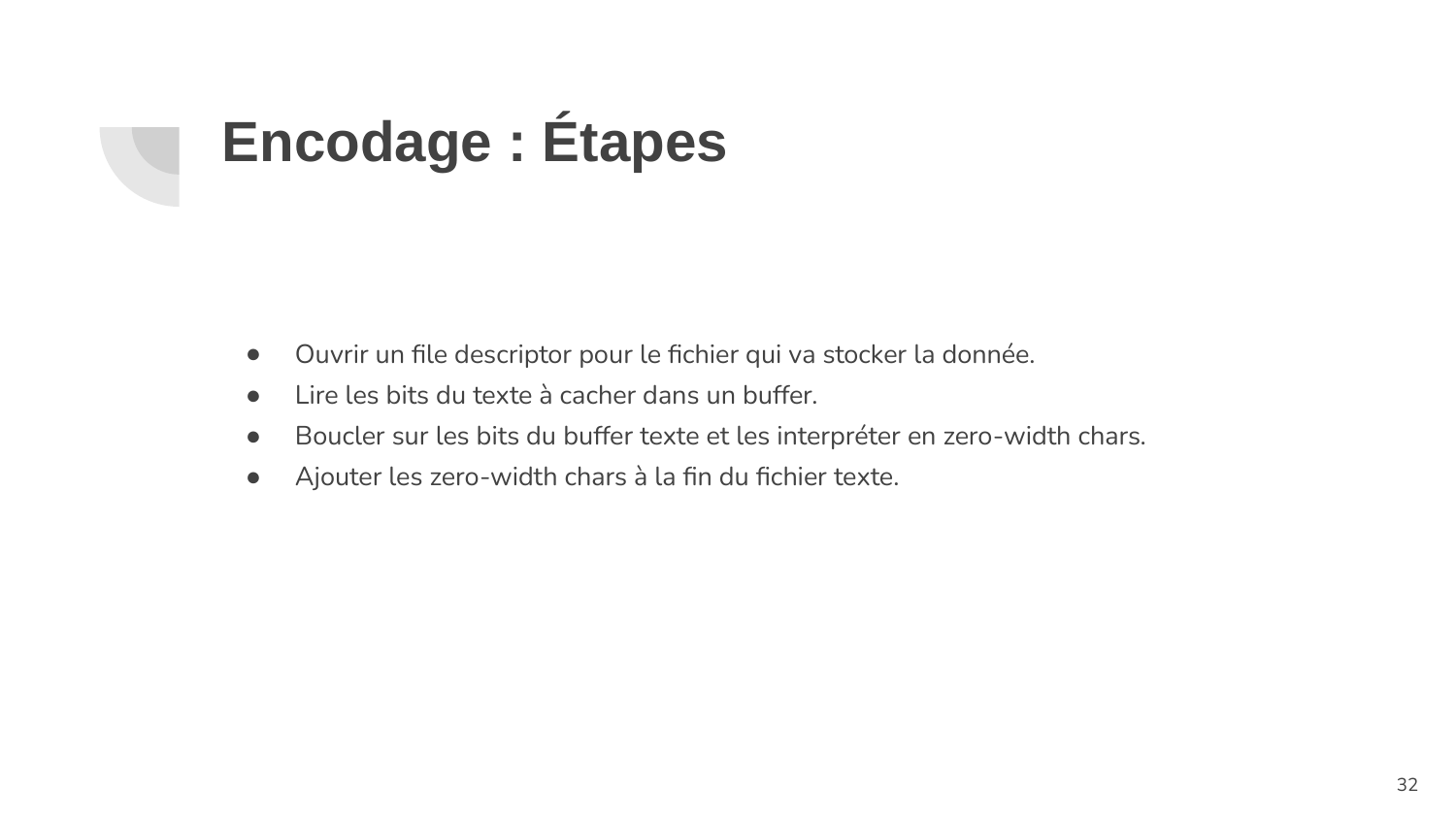

# Encodage : Étapes
Ouvrir un file descriptor pour le fichier qui va stocker la donnée.
Lire les bits du texte à cacher dans un buffer.
Boucler sur les bits du buffer texte et les interpréter en zero-width chars.
Ajouter les zero-width chars à la fin du fichier texte.
32